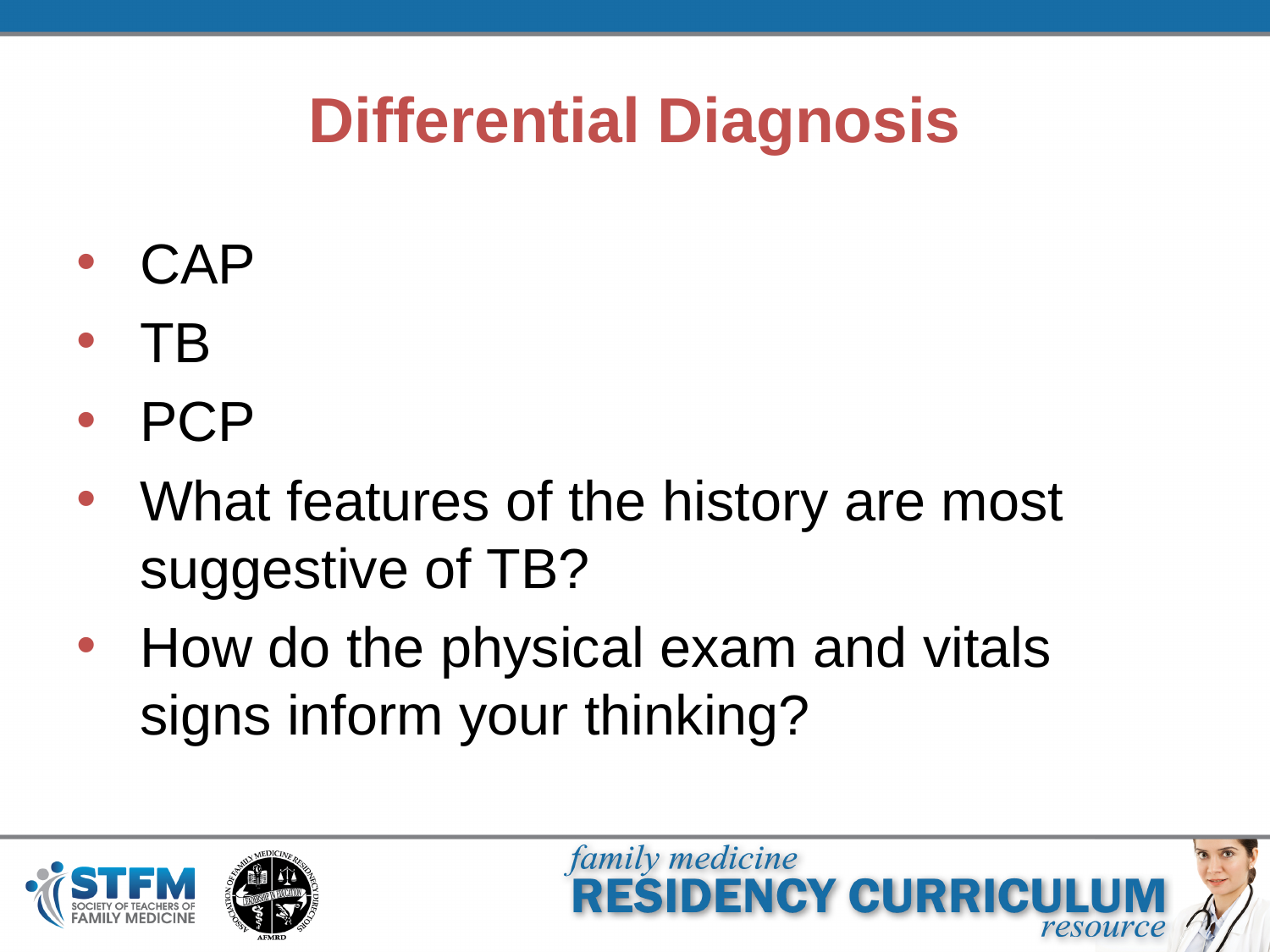

# Differential Diagnosis
CAP
TB
PCP
What features of the history are most suggestive of TB?
How do the physical exam and vitals signs inform your thinking?